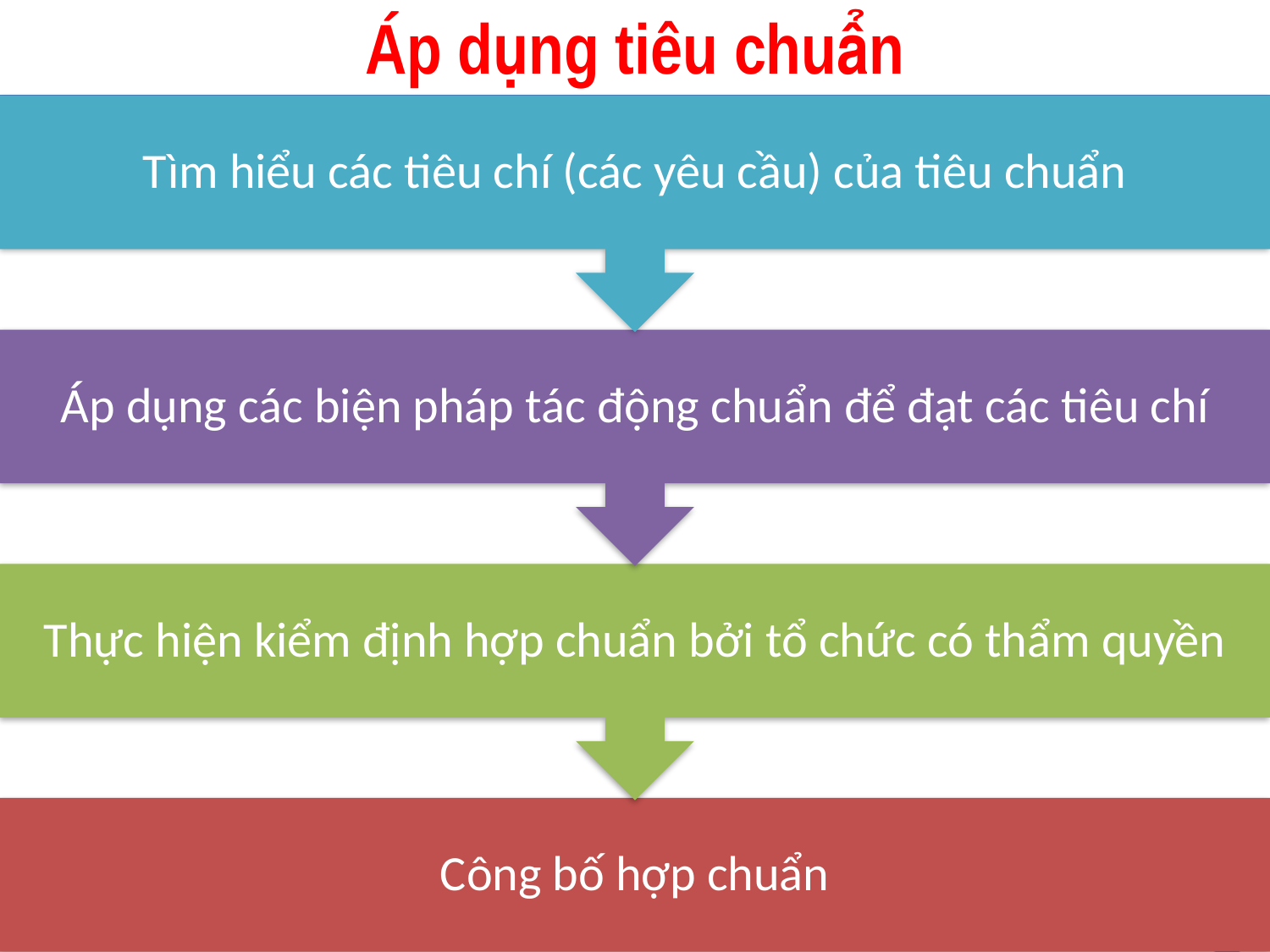

# Áp dụng tiêu chuẩn
Công bố hợp chuẩn
Thực hiện kiểm định hợp chuẩn bởi tổ chức có thẩm quyền
Áp dụng các biện pháp tác động chuẩn để đạt các tiêu chí
Tìm hiểu các tiêu chí (các yêu cầu) của tiêu chuẩn
10